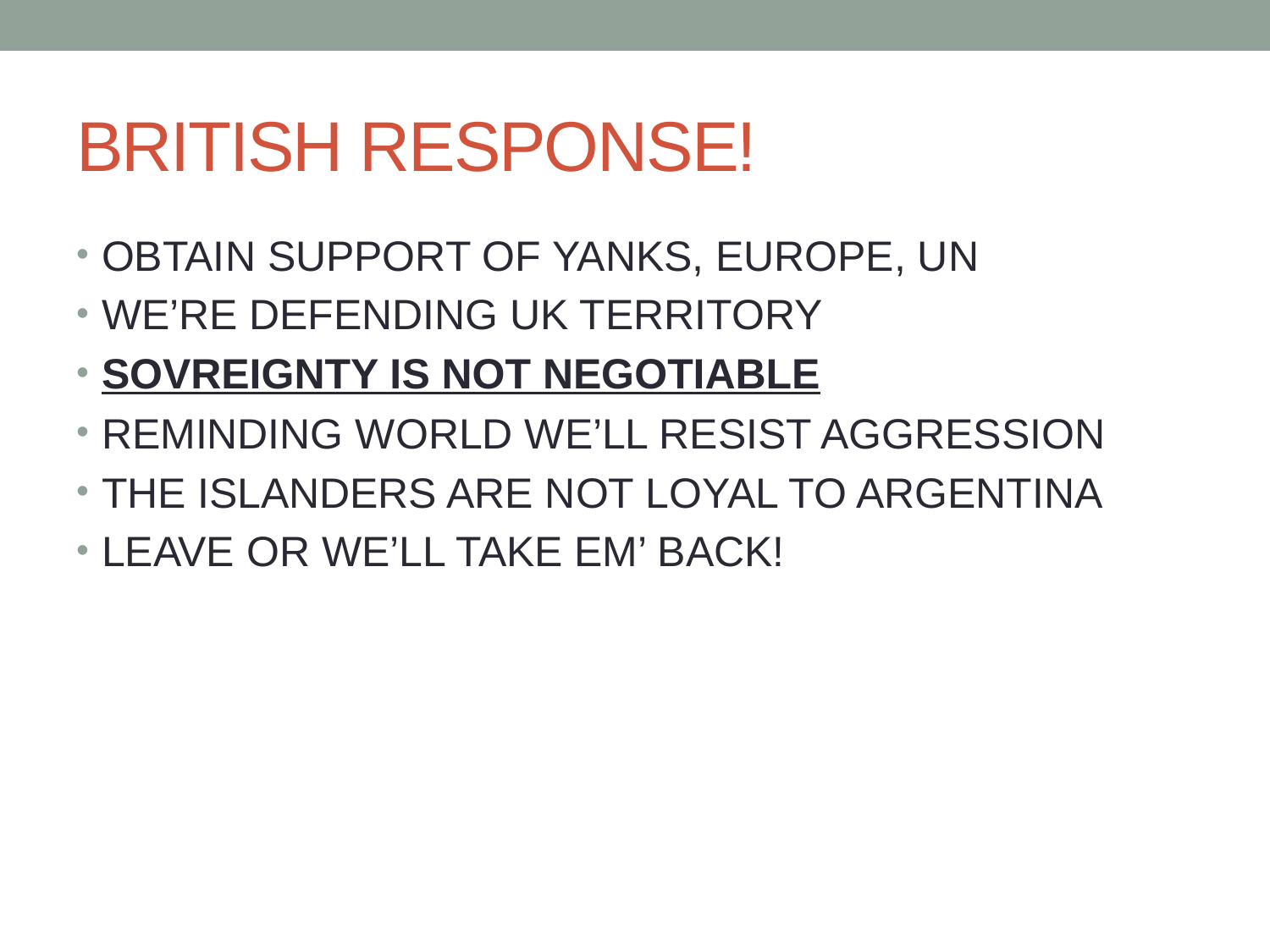

# BRITISH RESPONSE!
OBTAIN SUPPORT OF YANKS, EUROPE, UN
WE’RE DEFENDING UK TERRITORY
SOVREIGNTY IS NOT NEGOTIABLE
REMINDING WORLD WE’LL RESIST AGGRESSION
THE ISLANDERS ARE NOT LOYAL TO ARGENTINA
LEAVE OR WE’LL TAKE EM’ BACK!